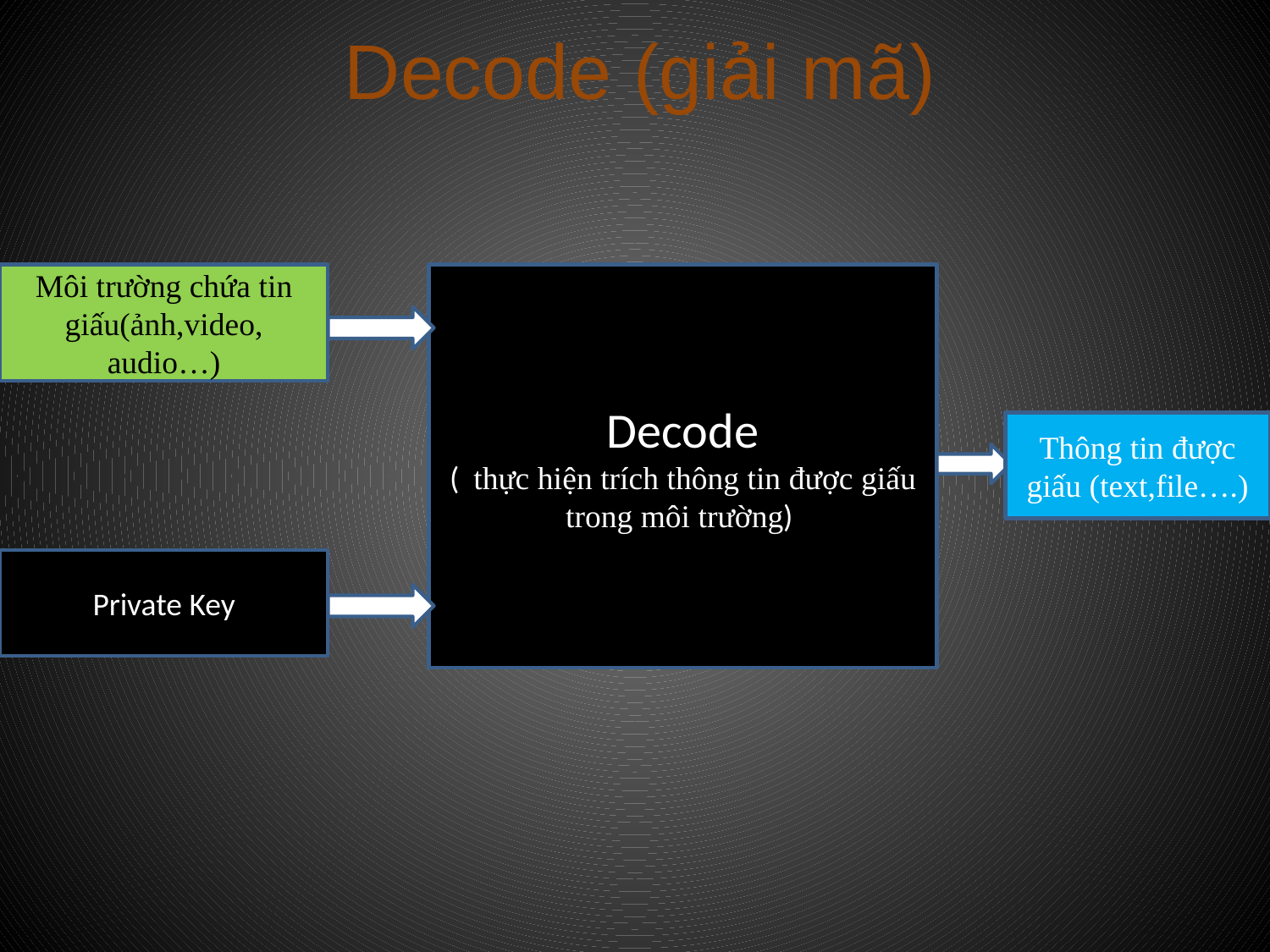

# Decode (giải mã)

Môi trường chứa tin giấu(ảnh,video, audio…)
Decode
(  thực hiện trích thông tin được giấu trong môi trường)

Thông tin được giấu (text,file….)

Private Key